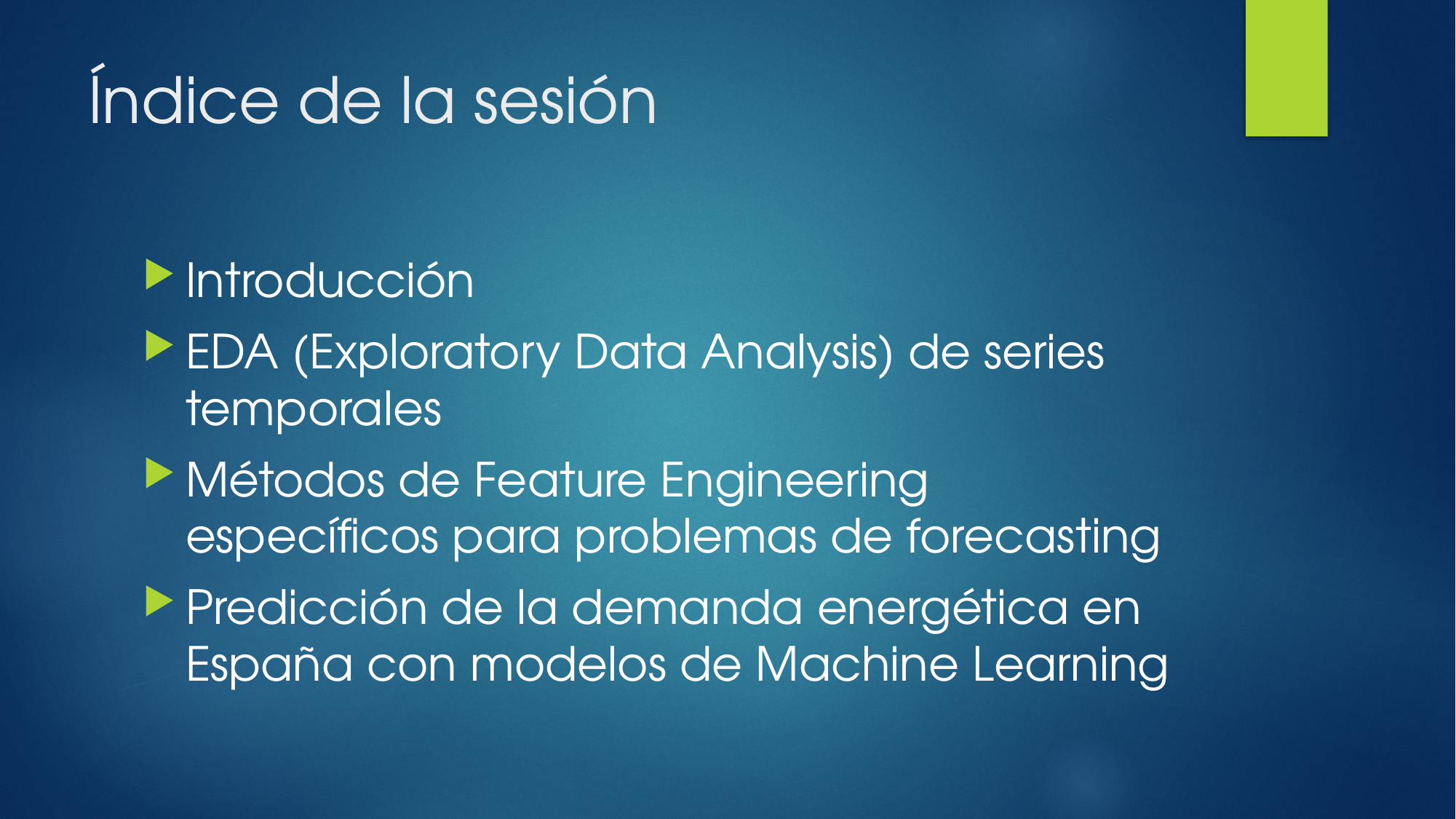

# Índice de la sesión
Introducción
EDA (Exploratory Data Analysis) de series temporales
Métodos de Feature Engineering específicos para problemas de forecasting
Predicción de la demanda energética en España con modelos de Machine Learning